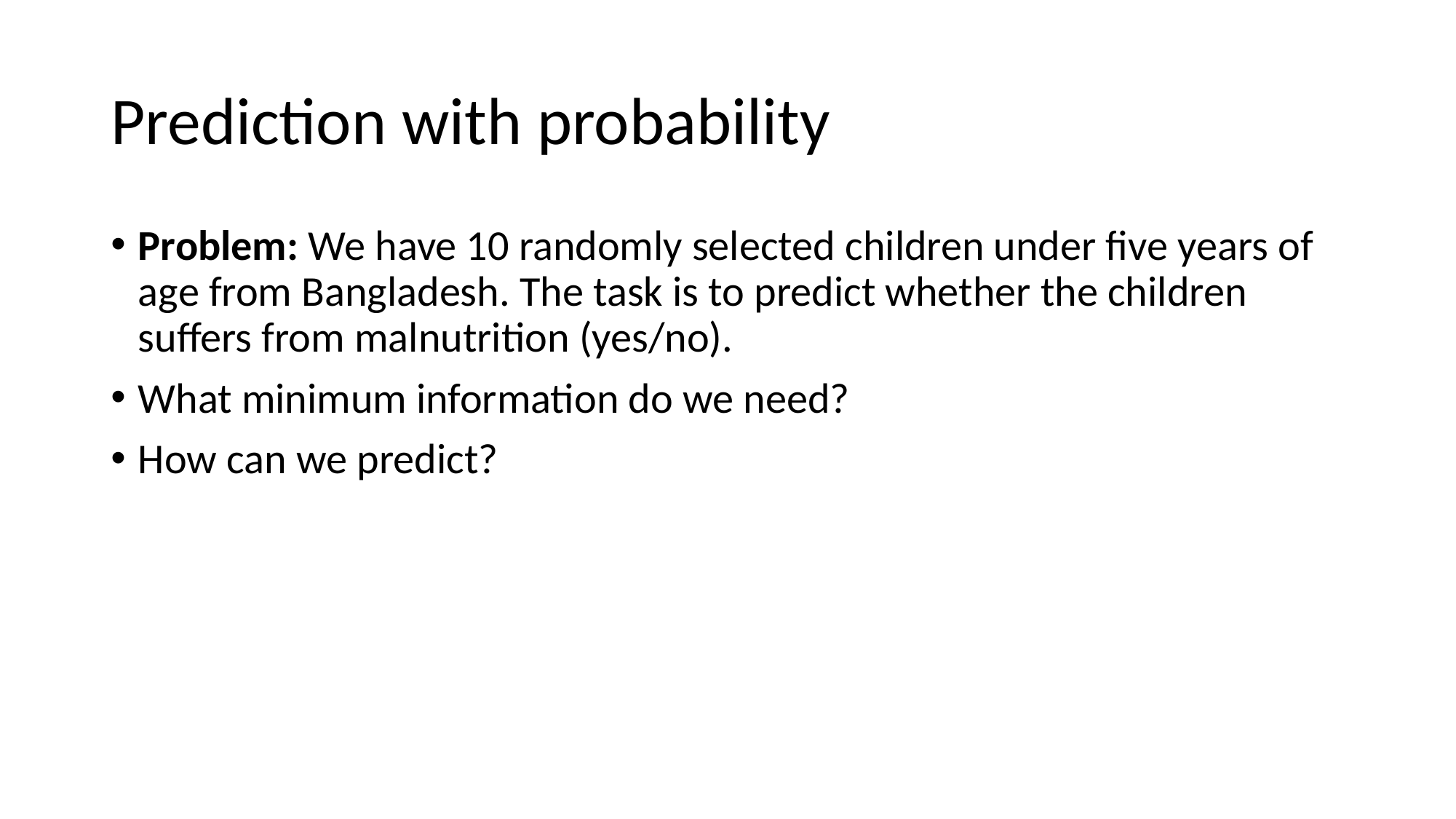

# Prediction with probability
Problem: We have 10 randomly selected children under five years of age from Bangladesh. The task is to predict whether the children suffers from malnutrition (yes/no).
What minimum information do we need?
How can we predict?